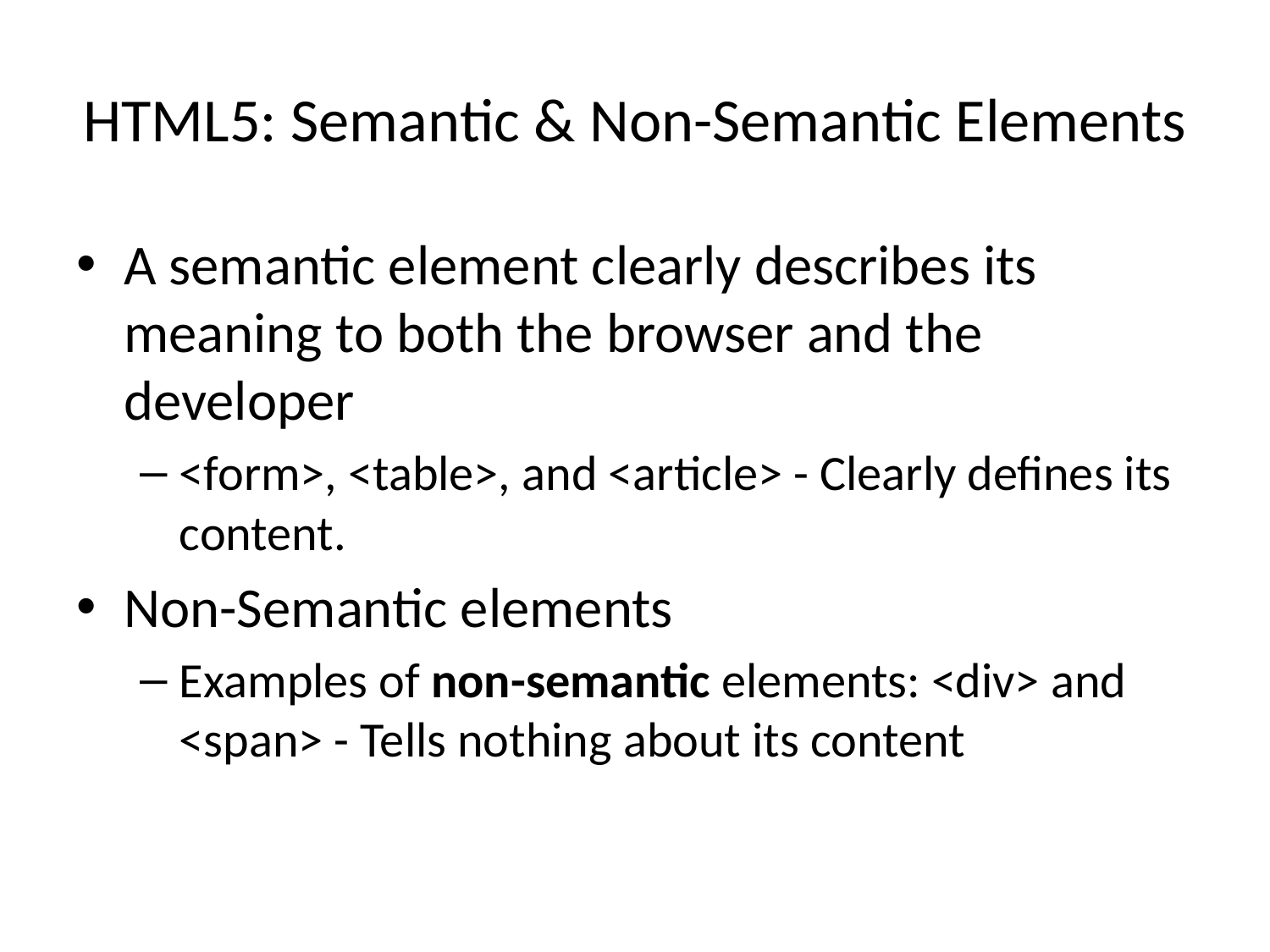

# HTML5: Semantic & Non-Semantic Elements
A semantic element clearly describes its meaning to both the browser and the developer
<form>, <table>, and <article> - Clearly defines its content.
Non-Semantic elements
Examples of non-semantic elements: <div> and <span> - Tells nothing about its content